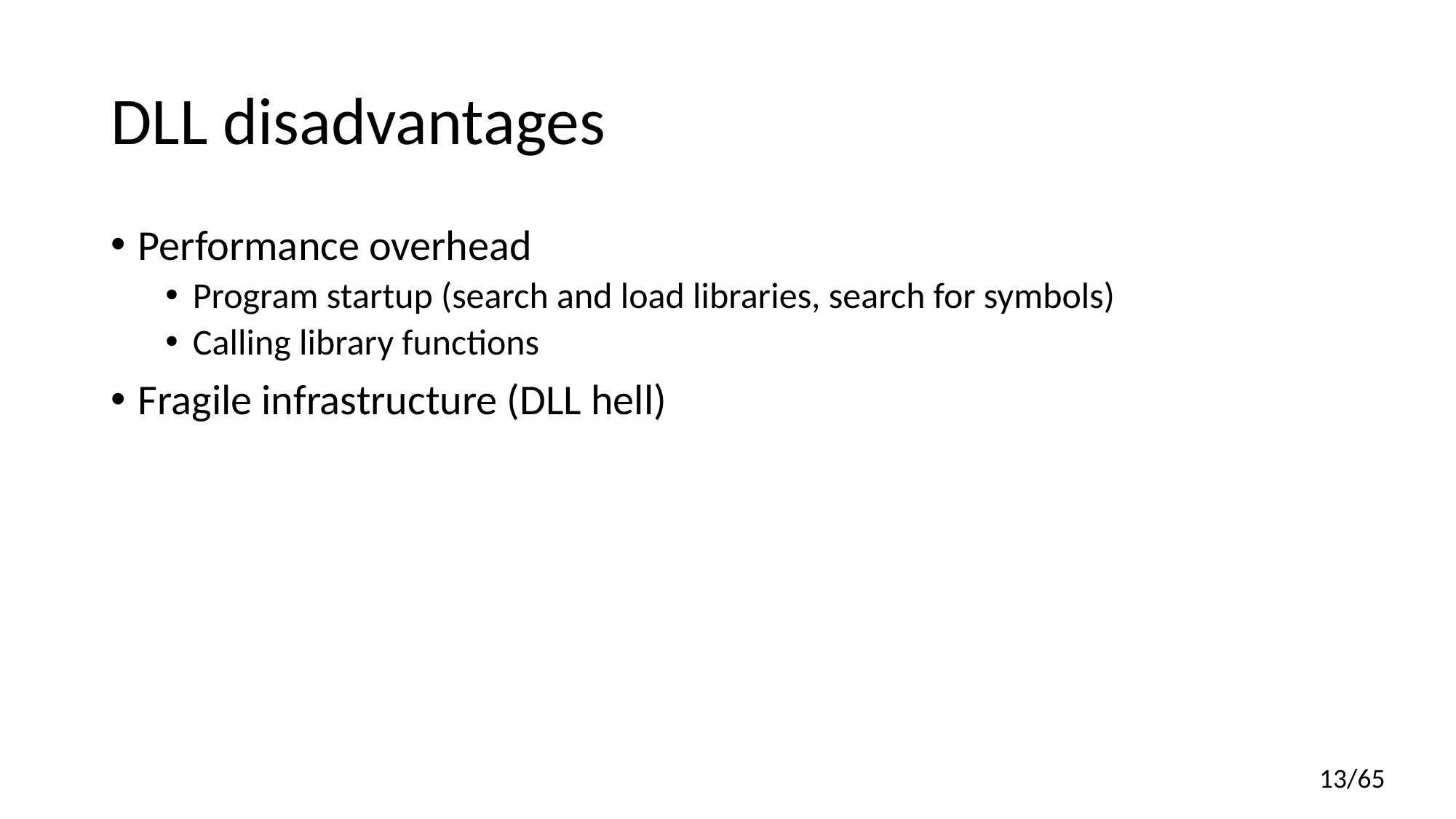

# DLL disadvantages
Performance overhead
Program startup (search and load libraries, search for symbols)
Calling library functions
Fragile infrastructure (DLL hell)